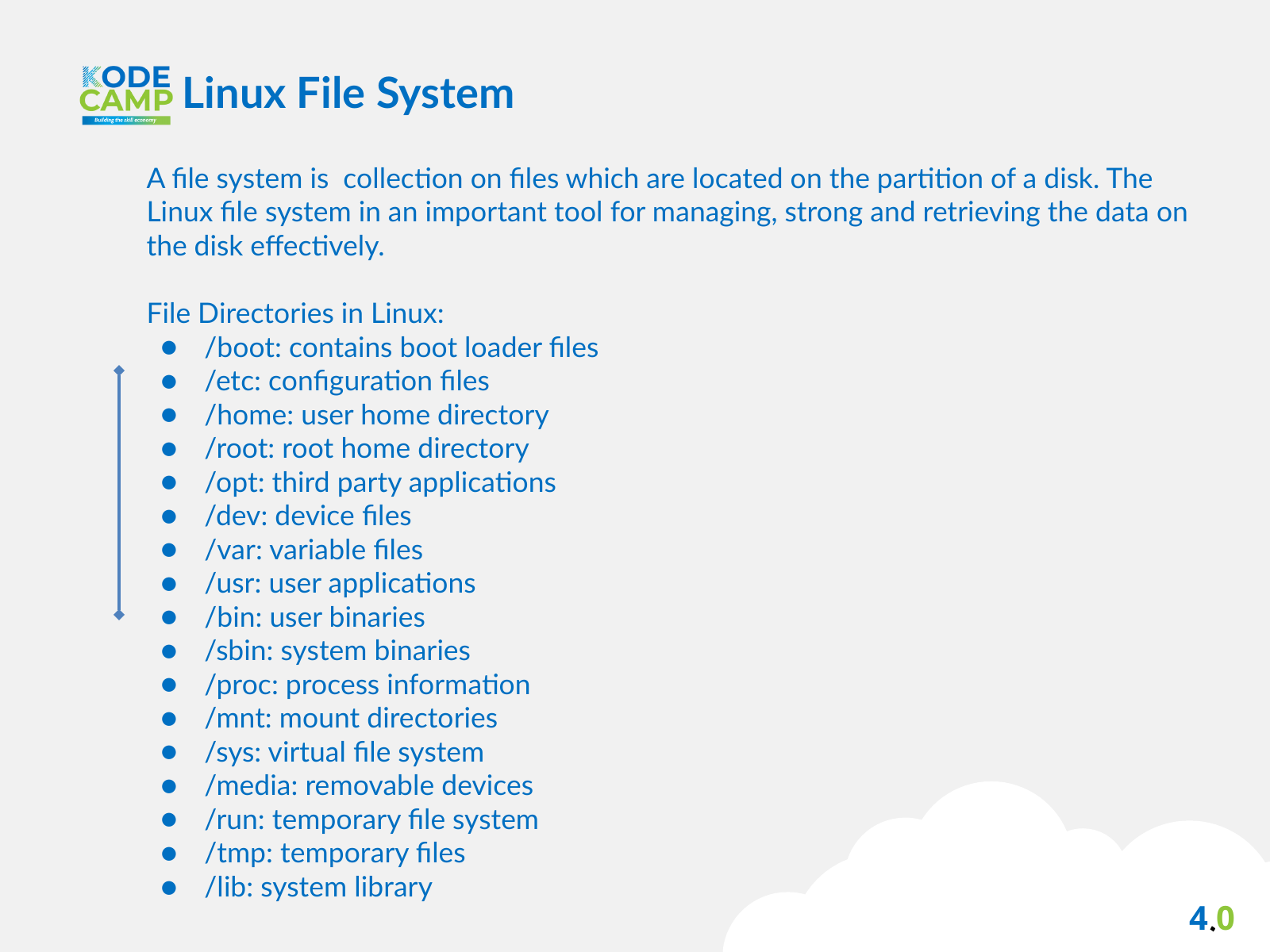

Linux File System
A file system is  collection on files which are located on the partition of a disk. The Linux file system in an important tool for managing, strong and retrieving the data on the disk effectively.

File Directories in Linux:
/boot: contains boot loader files
/etc: configuration files
/home: user home directory
/root: root home directory
/opt: third party applications
/dev: device files
/var: variable files
/usr: user applications
/bin: user binaries
/sbin: system binaries
/proc: process information
/mnt: mount directories
/sys: virtual file system
/media: removable devices
/run: temporary file system
/tmp: temporary files
/lib: system library

4.0